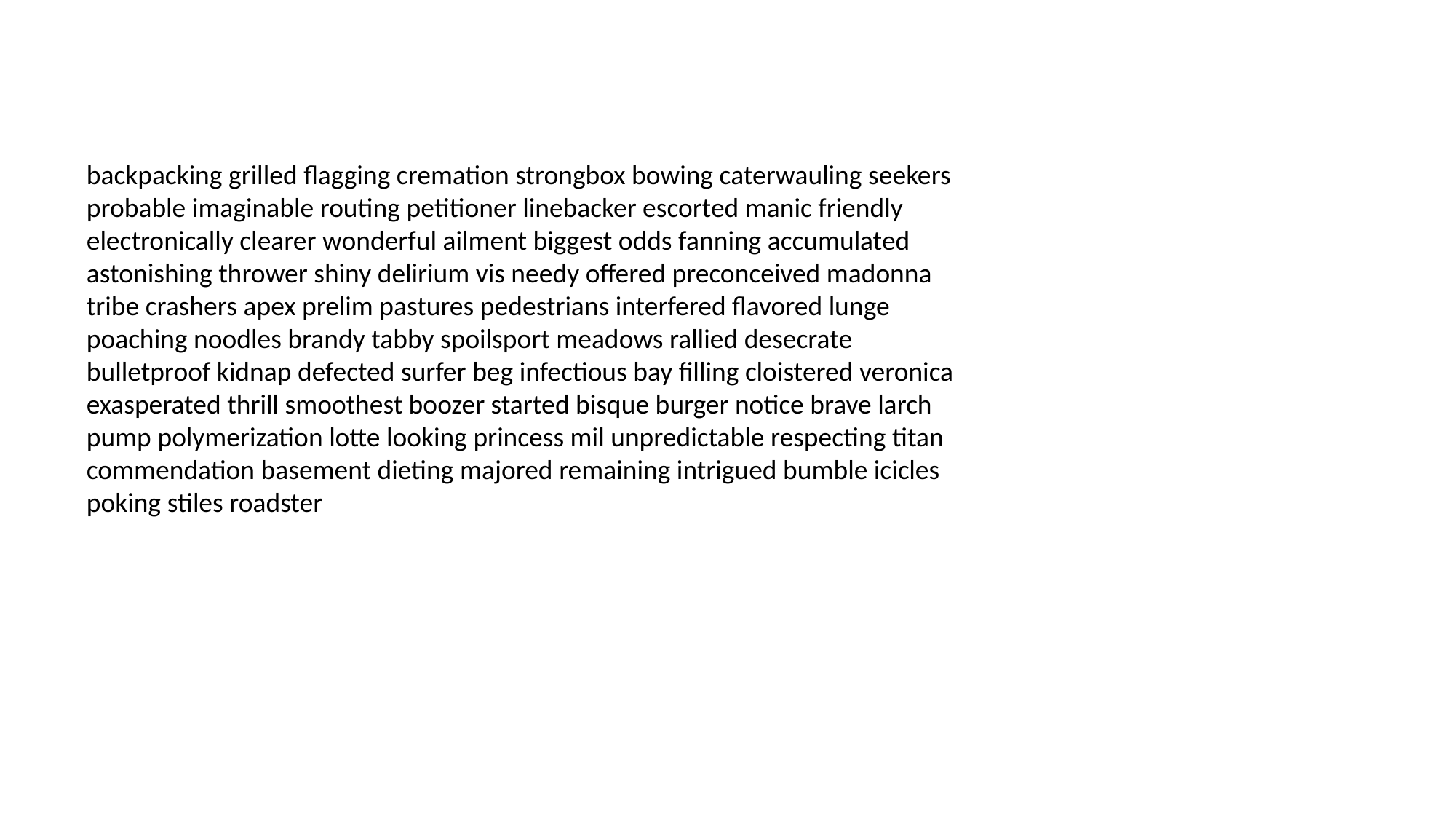

#
backpacking grilled flagging cremation strongbox bowing caterwauling seekers probable imaginable routing petitioner linebacker escorted manic friendly electronically clearer wonderful ailment biggest odds fanning accumulated astonishing thrower shiny delirium vis needy offered preconceived madonna tribe crashers apex prelim pastures pedestrians interfered flavored lunge poaching noodles brandy tabby spoilsport meadows rallied desecrate bulletproof kidnap defected surfer beg infectious bay filling cloistered veronica exasperated thrill smoothest boozer started bisque burger notice brave larch pump polymerization lotte looking princess mil unpredictable respecting titan commendation basement dieting majored remaining intrigued bumble icicles poking stiles roadster